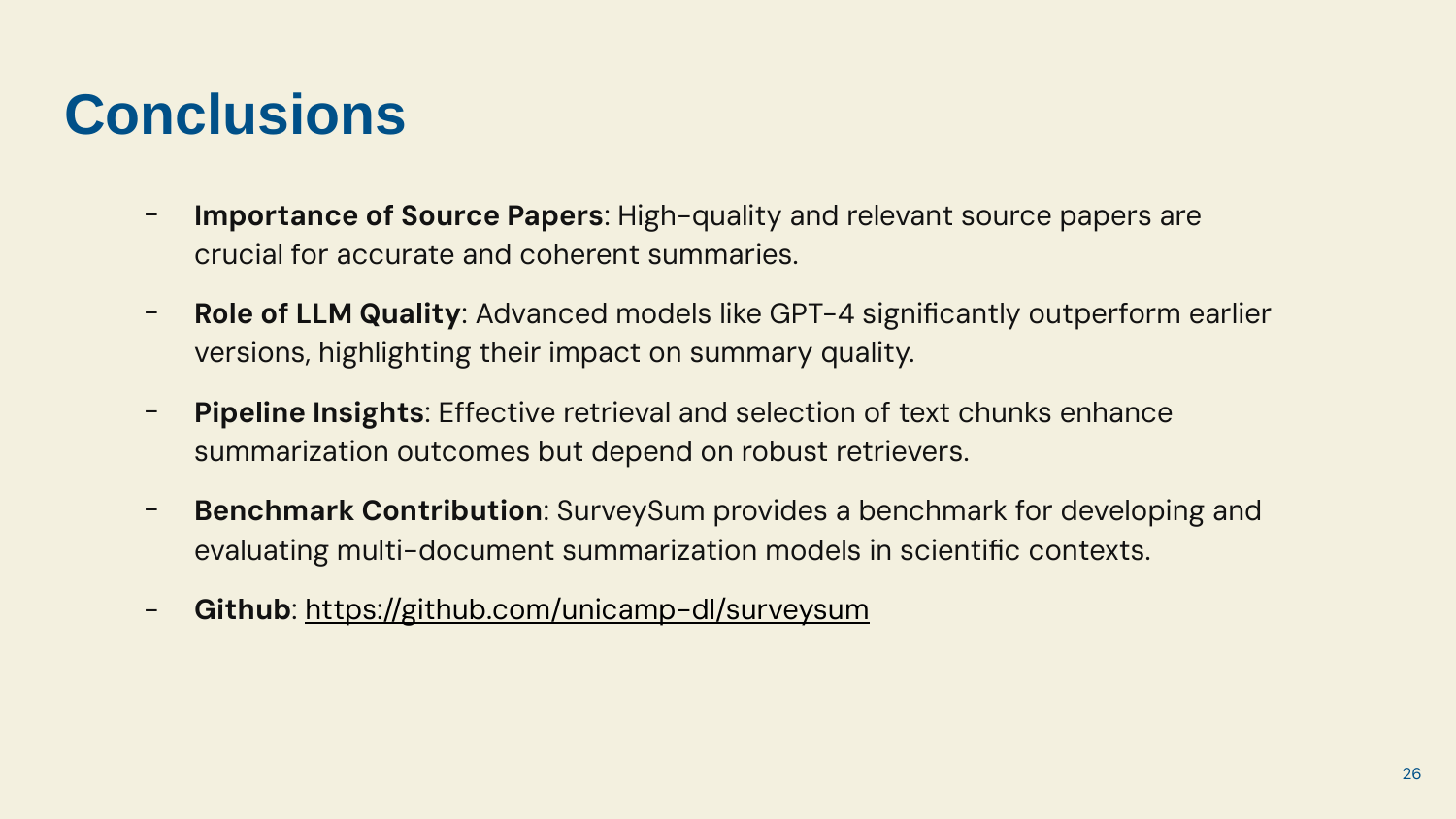

# Conclusions
Importance of Source Papers: High-quality and relevant source papers are crucial for accurate and coherent summaries.
Role of LLM Quality: Advanced models like GPT-4 significantly outperform earlier versions, highlighting their impact on summary quality.
Pipeline Insights: Effective retrieval and selection of text chunks enhance summarization outcomes but depend on robust retrievers.
Benchmark Contribution: SurveySum provides a benchmark for developing and evaluating multi-document summarization models in scientific contexts.
Github: https://github.com/unicamp-dl/surveysum
26